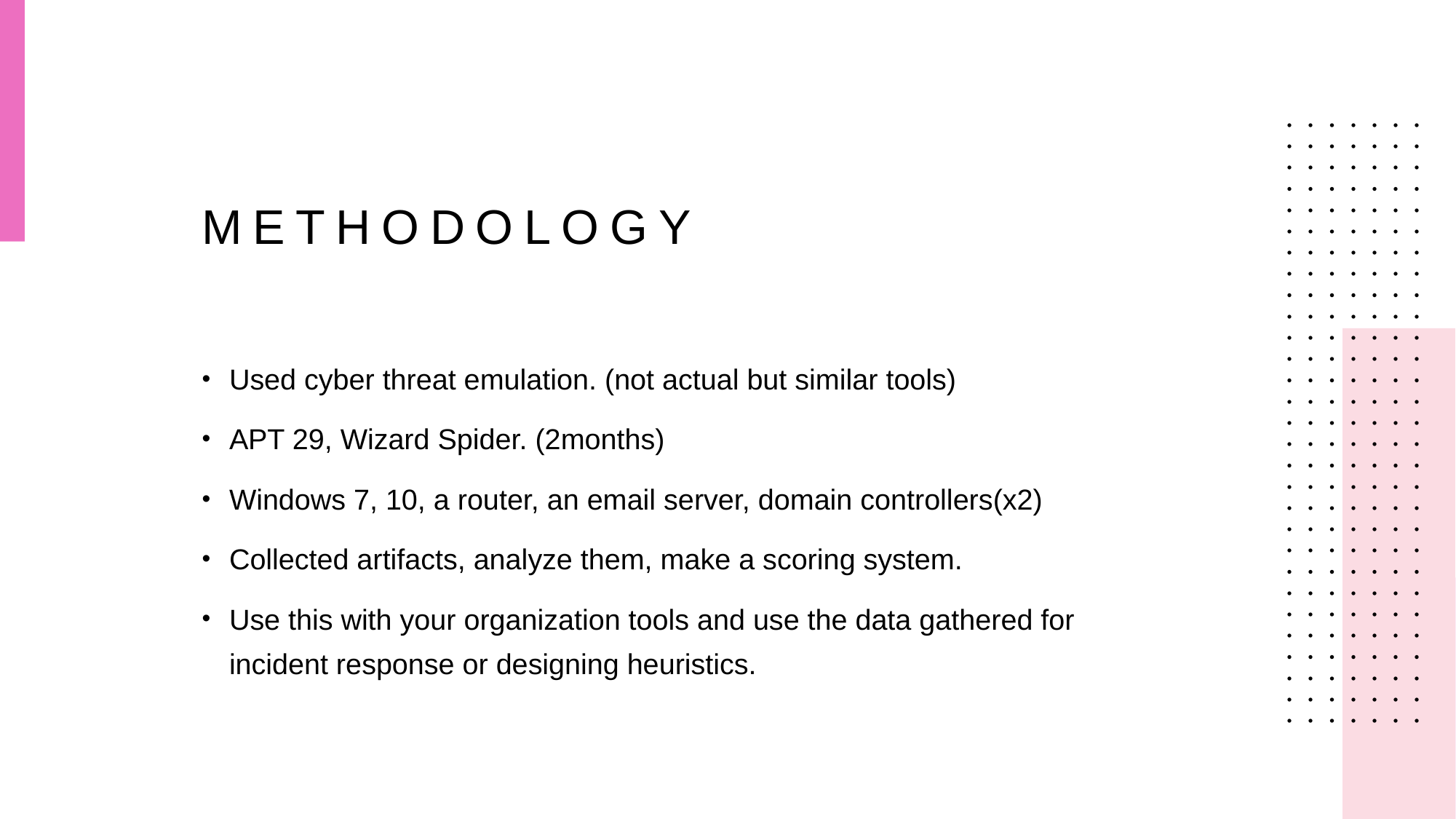

# Methodology

Used cyber threat emulation. (not actual but similar tools)
APT 29, Wizard Spider. (2months)
Windows 7, 10, a router, an email server, domain controllers(x2)
Collected artifacts, analyze them, make a scoring system.
Use this with your organization tools and use the data gathered for incident response or designing heuristics.